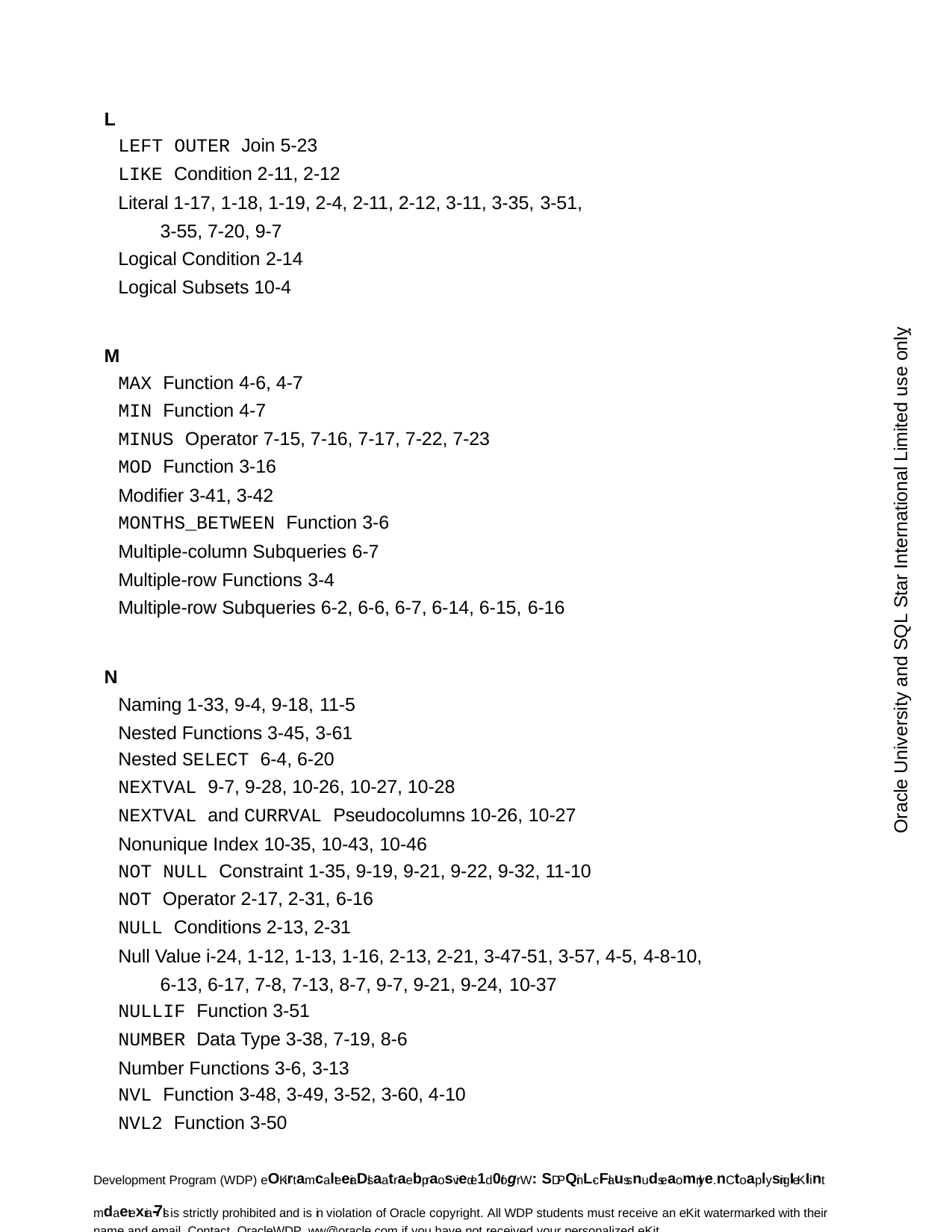

L
LEFT OUTER Join 5-23
LIKE Condition 2-11, 2-12
Literal 1-17, 1-18, 1-19, 2-4, 2-11, 2-12, 3-11, 3-35, 3-51,
3-55, 7-20, 9-7
Logical Condition 2-14
Logical Subsets 10-4

M
MAX Function 4-6, 4-7
MIN Function 4-7
MINUS Operator 7-15, 7-16, 7-17, 7-22, 7-23
MOD Function 3-16
Modifier 3-41, 3-42
MONTHS_BETWEEN Function 3-6
Multiple-column Subqueries 6-7
Multiple-row Functions 3-4
Multiple-row Subqueries 6-2, 6-6, 6-7, 6-14, 6-15, 6-16

N
Naming 1-33, 9-4, 9-18, 11-5
Nested Functions 3-45, 3-61
Nested SELECT 6-4, 6-20
NEXTVAL 9-7, 9-28, 10-26, 10-27, 10-28
NEXTVAL and CURRVAL Pseudocolumns 10-26, 10-27
Nonunique Index 10-35, 10-43, 10-46
NOT NULL Constraint 1-35, 9-19, 9-21, 9-22, 9-32, 11-10
NOT Operator 2-17, 2-31, 6-16
NULL Conditions 2-13, 2-31
Null Value i-24, 1-12, 1-13, 1-16, 2-13, 2-21, 3-47-51, 3-57, 4-5, 4-8-10,
6-13, 6-17, 7-8, 7-13, 8-7, 9-7, 9-21, 9-24, 10-37
NULLIF Function 3-51
NUMBER Data Type 3-38, 7-19, 8-6
Number Functions 3-6, 3-13
NVL Function 3-48, 3-49, 3-52, 3-60, 4-10
NVL2 Function 3-50
Oracle University and SQL Star International Limited use onlyฺ
Development Program (WDP) eOKirtamcalteeriaDlsaatraebpraosviede1d 0fogr W: SDPQinL-cFlaussnudseaomnlye.nCtoaplysingI eKIint mdaetexria-7ls is strictly prohibited and is in  violation of Oracle copyright. All WDP students must receive an eKit watermarked with their name and email. Contact  OracleWDP_ww@oracle.com if you have not received your personalized eKit.